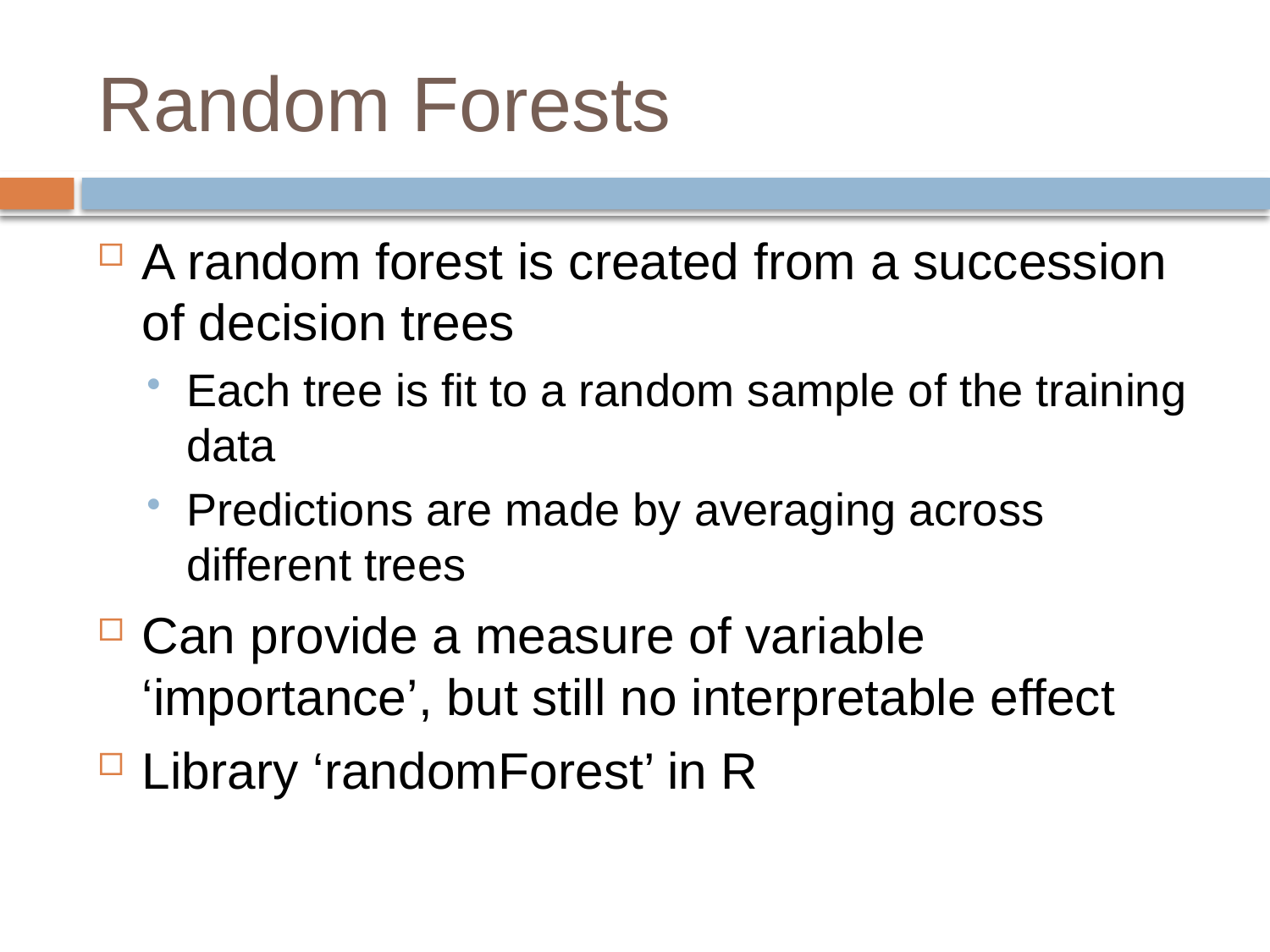

# Random Forests
A random forest is created from a succession of decision trees
Each tree is fit to a random sample of the training data
Predictions are made by averaging across different trees
Can provide a measure of variable ‘importance’, but still no interpretable effect
Library ‘randomForest’ in R